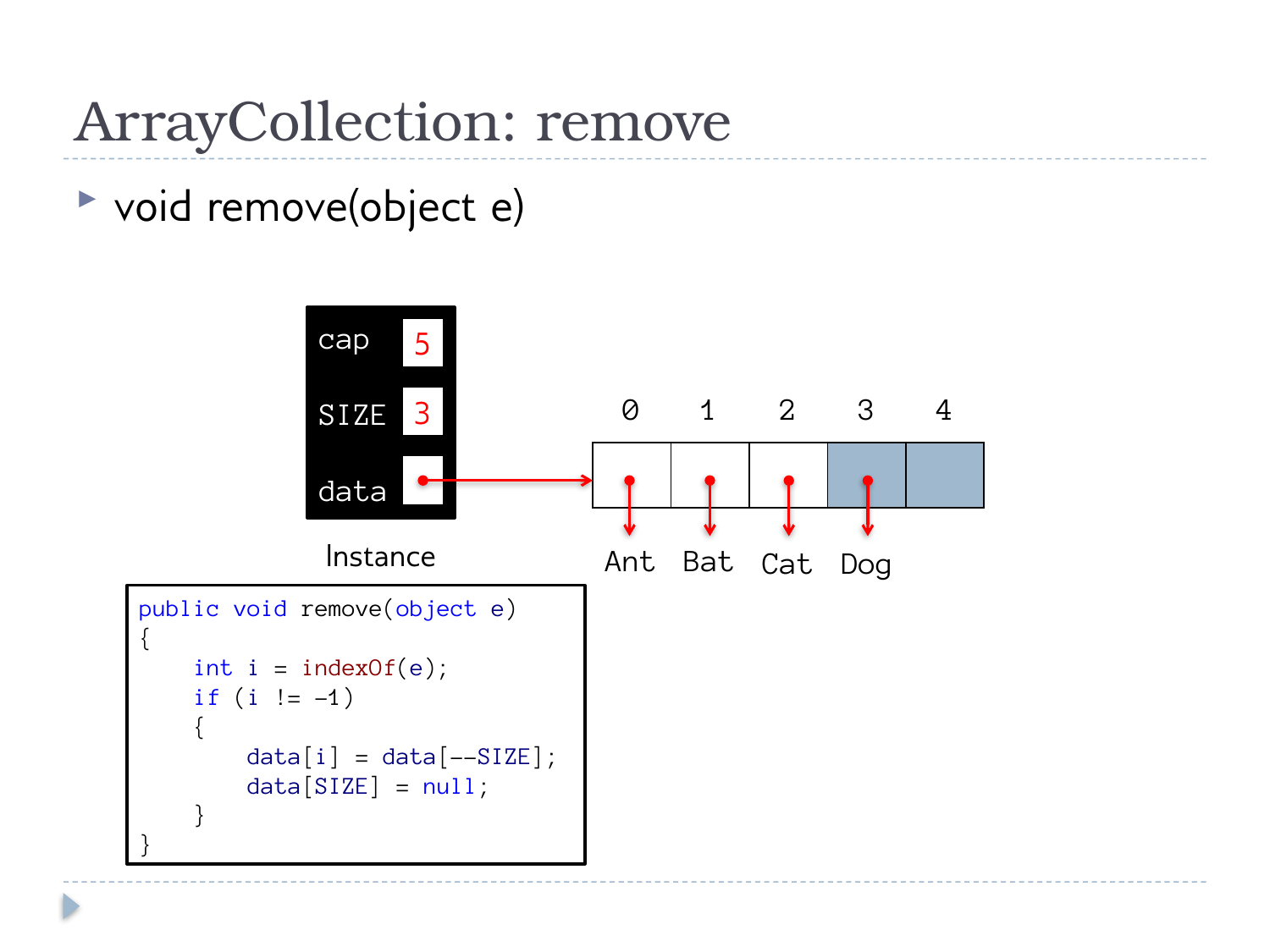

# ArrayCollection: remove
void remove(object e)
cap

SIZE

data
5
| 0 | 1 | 2 | 3 | 4 |
| --- | --- | --- | --- | --- |
|  |  |  |  |  |
4
3
|  |
| --- |

Instance
| Ant | Bat |  |
| --- | --- | --- |
Dog
Cat
public void remove(object e)
{
    int i = indexOf(e);
    if (i != -1)
    {
        data[i] = data[--SIZE];
        data[SIZE] = null;
    }
}